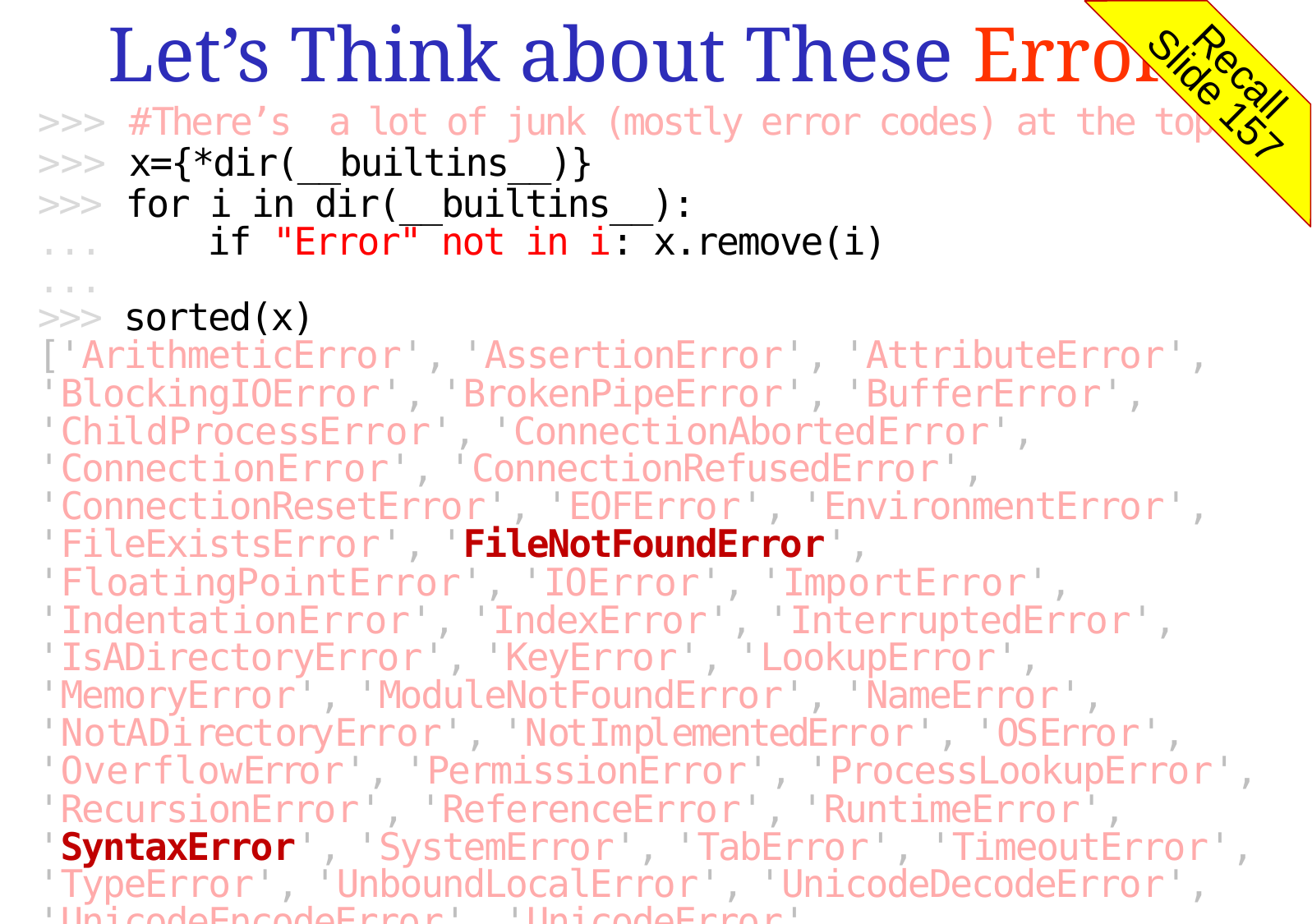

Let’s Think about These Errors
Recall
Slide 157
]
>>> #There’s  a lot of junk (mostly error codes) at the top.
>>> x={*dir(__builtins__)}
>>> for i in dir(__builtins__):
...     if "Error" not in i: x.remove(i)
...
>>> sorted(x)
['ArithmeticError', 'AssertionError', 'AttributeError', 'BlockingIOError', 'BrokenPipeError', 'BufferError', 'ChildProcessError', 'ConnectionAbortedError', 'ConnectionError', 'ConnectionRefusedError', 'ConnectionResetError', 'EOFError', 'EnvironmentError', 'FileExistsError', 'FileNotFoundError', 'FloatingPointError', 'IOError', 'ImportError', 'IndentationError', 'IndexError', 'InterruptedError', 'IsADirectoryError', 'KeyError', 'LookupError', 'MemoryError', 'ModuleNotFoundError', 'NameError', 'NotADirectoryError', 'NotImplementedError', 'OSError', 'OverflowError', 'PermissionError', 'ProcessLookupError', 'RecursionError', 'ReferenceError', 'RuntimeError', 'SyntaxError', 'SystemError', 'TabError', 'TimeoutError', 'TypeError', 'UnboundLocalError', 'UnicodeDecodeError', 'UnicodeEncodeError', 'UnicodeError', 'UnicodeTranslateError', 'ValueError', 'ZeroDivisionError']
>>>